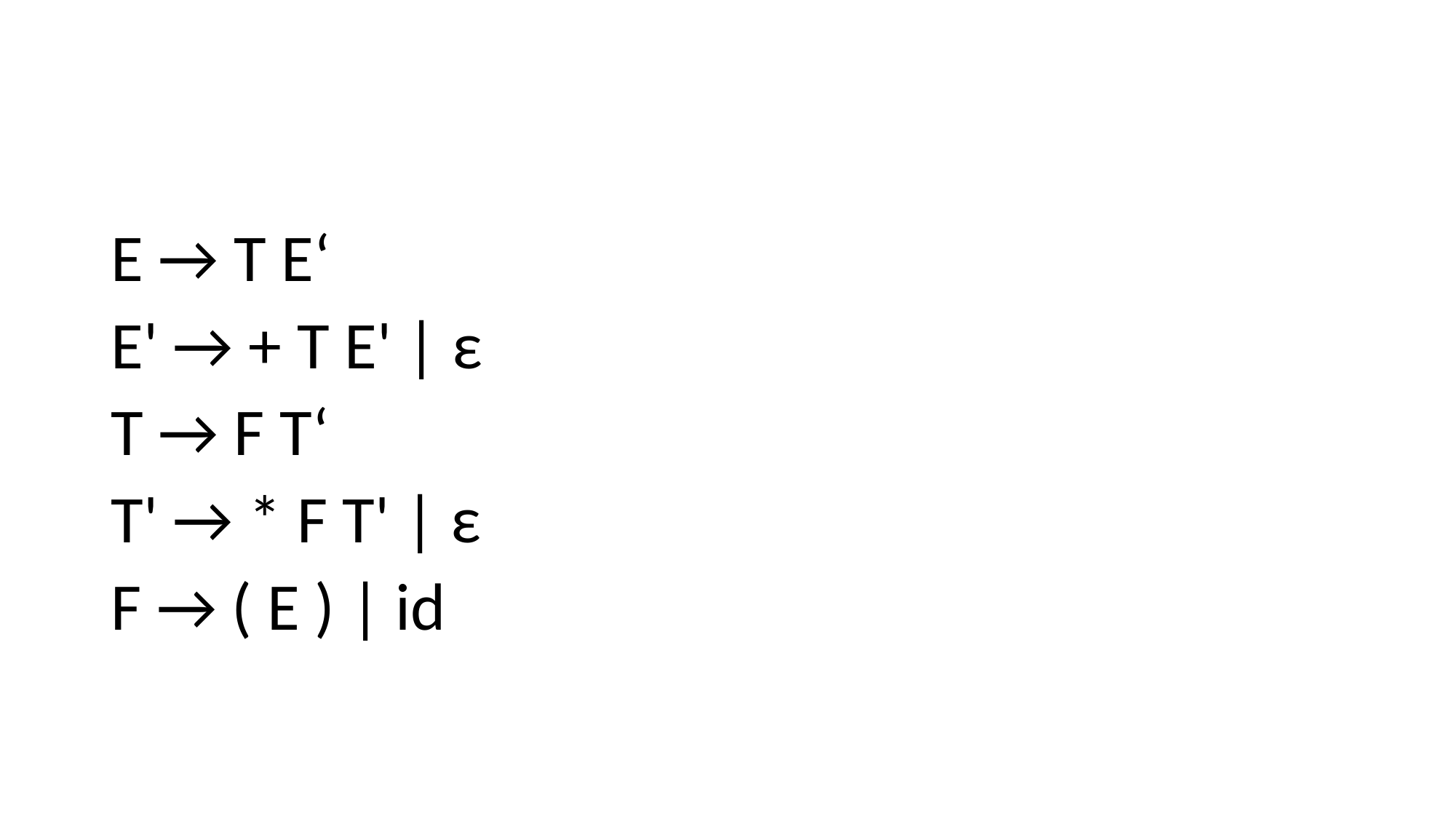

#
E → T E‘
E' → + T E' | ε
T → F T‘
T' → * F T' | ε
F → ( E ) | id